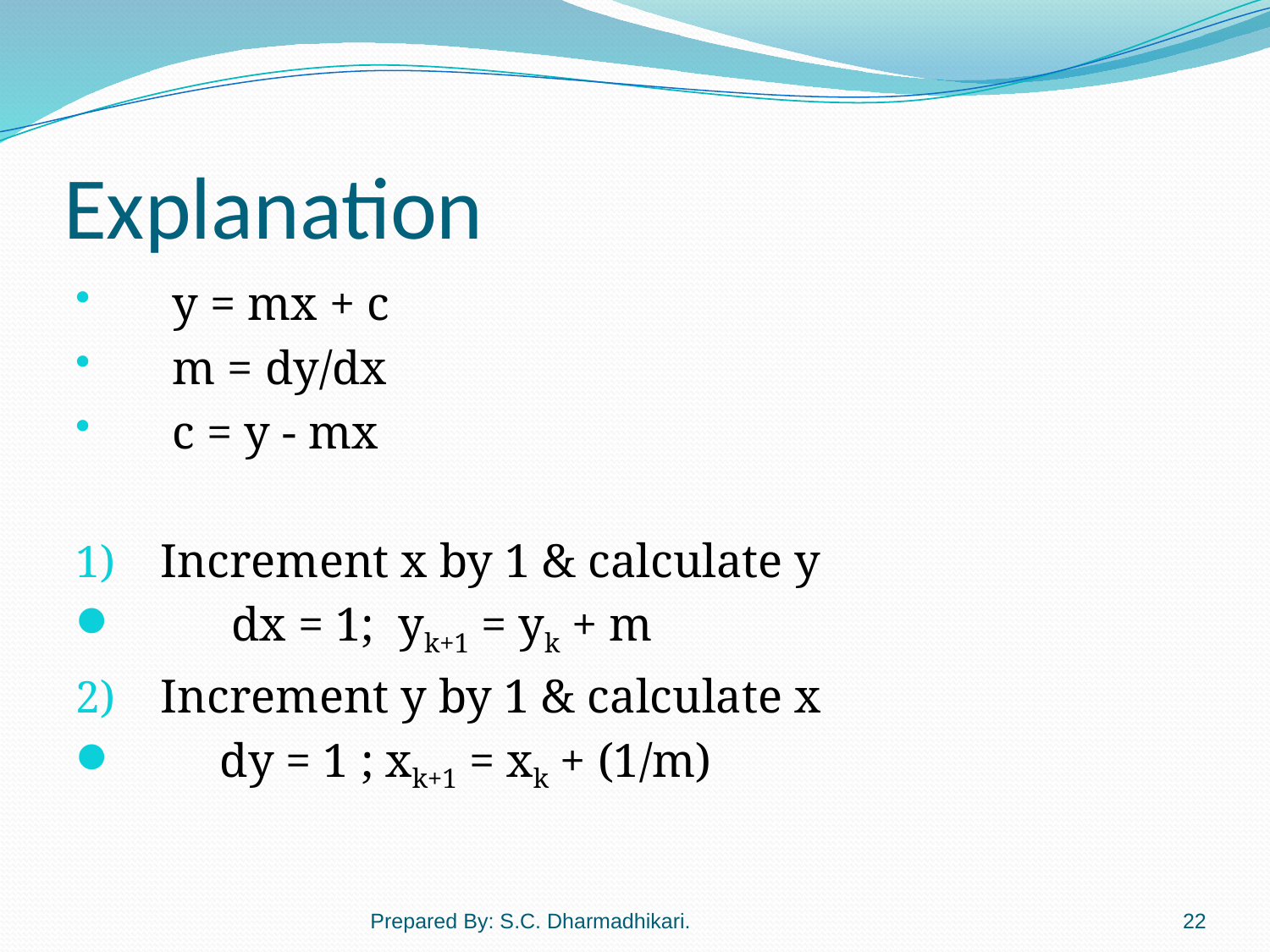

# Explanation
 y = mx + c
 m = dy/dx
 c = y - mx

Increment x by 1 & calculate y
      dx = 1;  yk+1 = yk + m
Increment y by 1 & calculate x
     dy = 1 ; xk+1 = xk + (1/m)
Prepared By: S.C. Dharmadhikari.
22